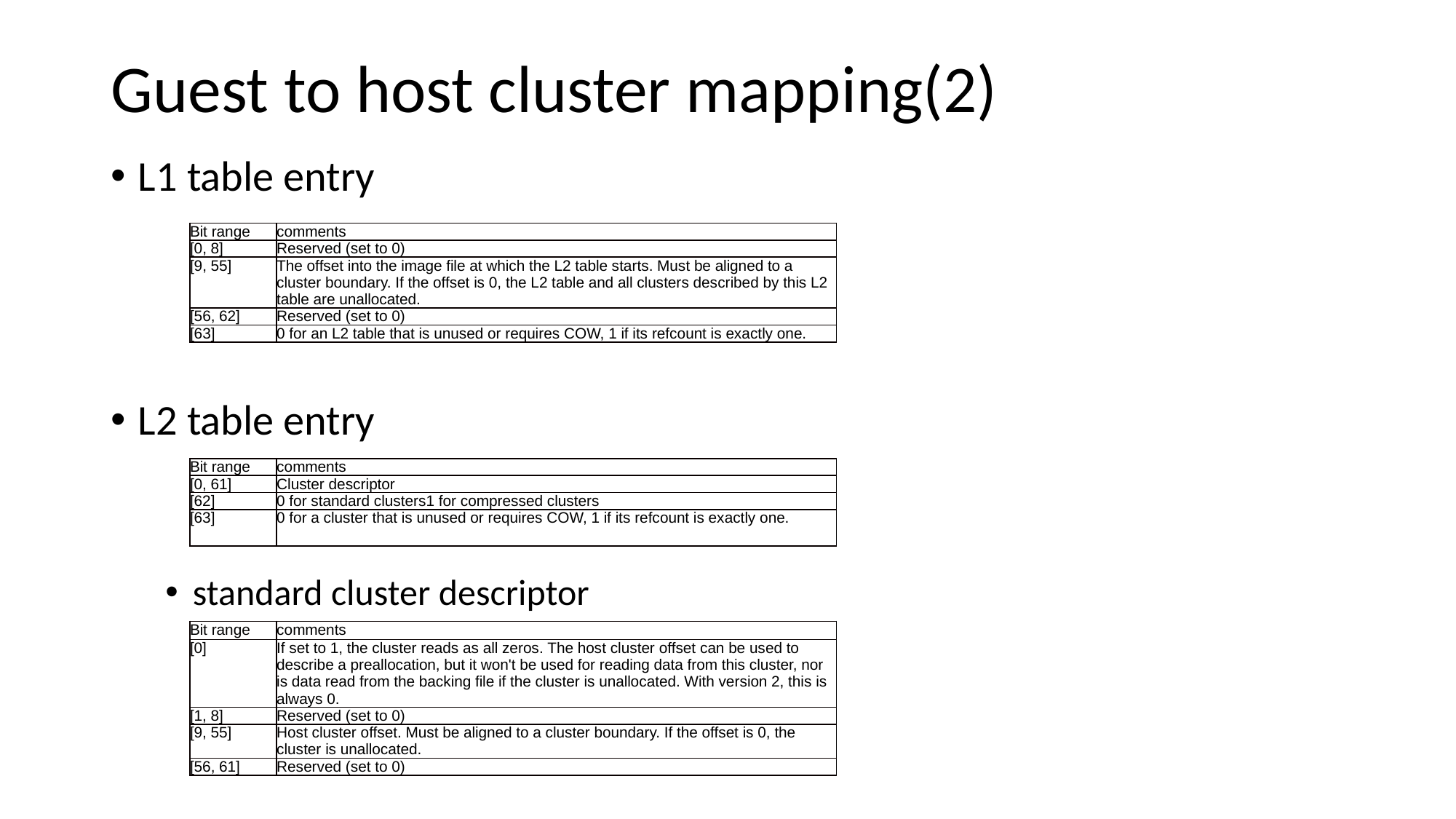

# Guest to host cluster mapping(2)
L1 table entry

L2 table entry

standard cluster descriptor
| Bit range | comments |
| --- | --- |
| [0, 8] | Reserved (set to 0) |
| [9, 55] | The offset into the image file at which the L2 table starts. Must be aligned to a cluster boundary. If the offset is 0, the L2 table and all clusters described by this L2 table are unallocated. |
| [56, 62] | Reserved (set to 0) |
| [63] | 0 for an L2 table that is unused or requires COW, 1 if its refcount is exactly one. |
| Bit range | comments |
| --- | --- |
| [0, 61] | Cluster descriptor |
| [62] | 0 for standard clusters1 for compressed clusters |
| [63] | 0 for a cluster that is unused or requires COW, 1 if its refcount is exactly one. |
| Bit range | comments |
| --- | --- |
| [0] | If set to 1, the cluster reads as all zeros. The host cluster offset can be used to describe a preallocation, but it won't be used for reading data from this cluster, nor is data read from the backing file if the cluster is unallocated. With version 2, this is always 0. |
| [1, 8] | Reserved (set to 0) |
| [9, 55] | Host cluster offset. Must be aligned to a cluster boundary. If the offset is 0, the cluster is unallocated. |
| [56, 61] | Reserved (set to 0) |